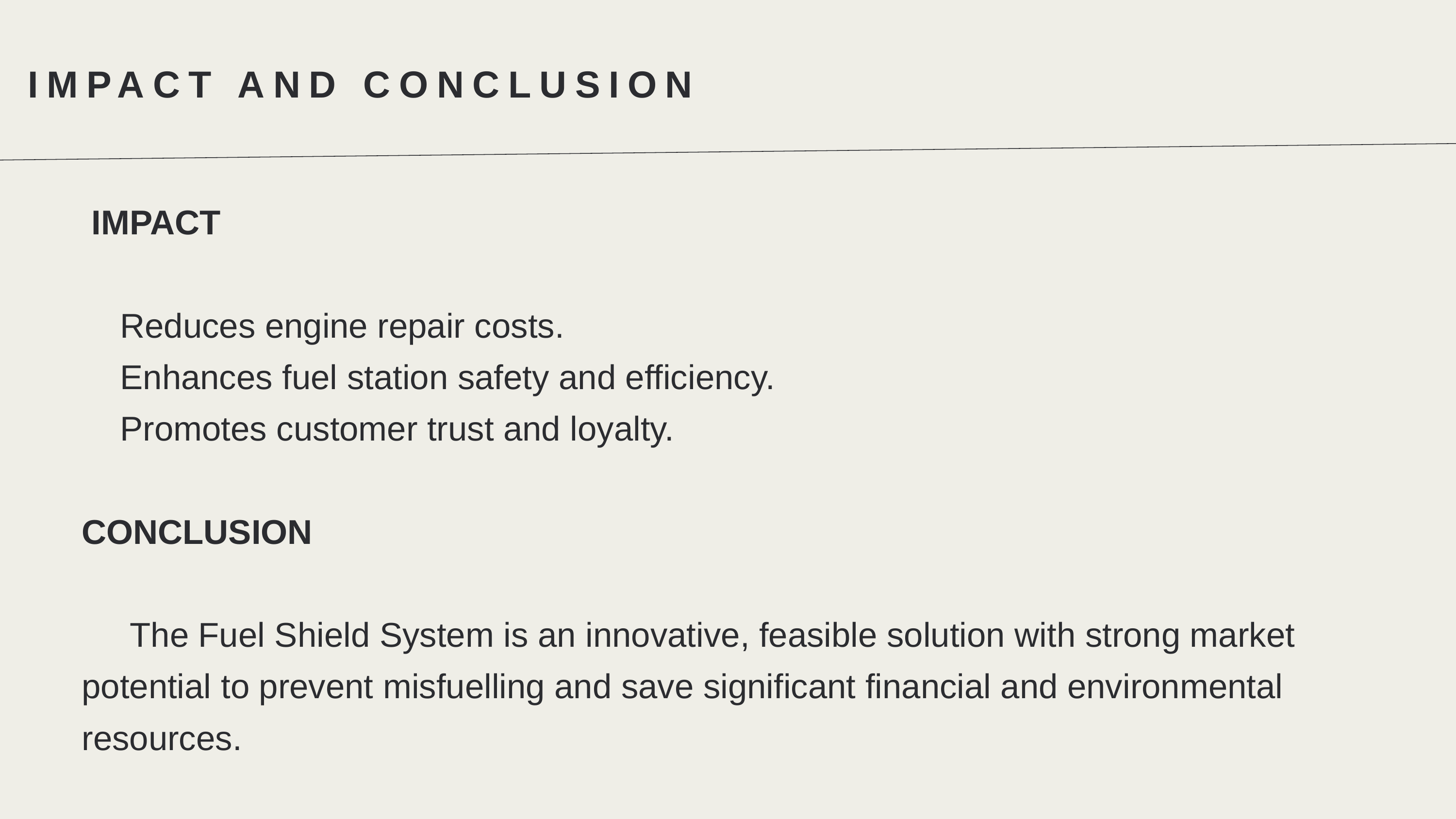

IMPACT AND CONCLUSION

 IMPACT

    Reduces engine repair costs.
    Enhances fuel station safety and efficiency.
    Promotes customer trust and loyalty.

CONCLUSION

     The Fuel Shield System is an innovative, feasible solution with strong market potential to prevent misfuelling and save significant financial and environmental resources.